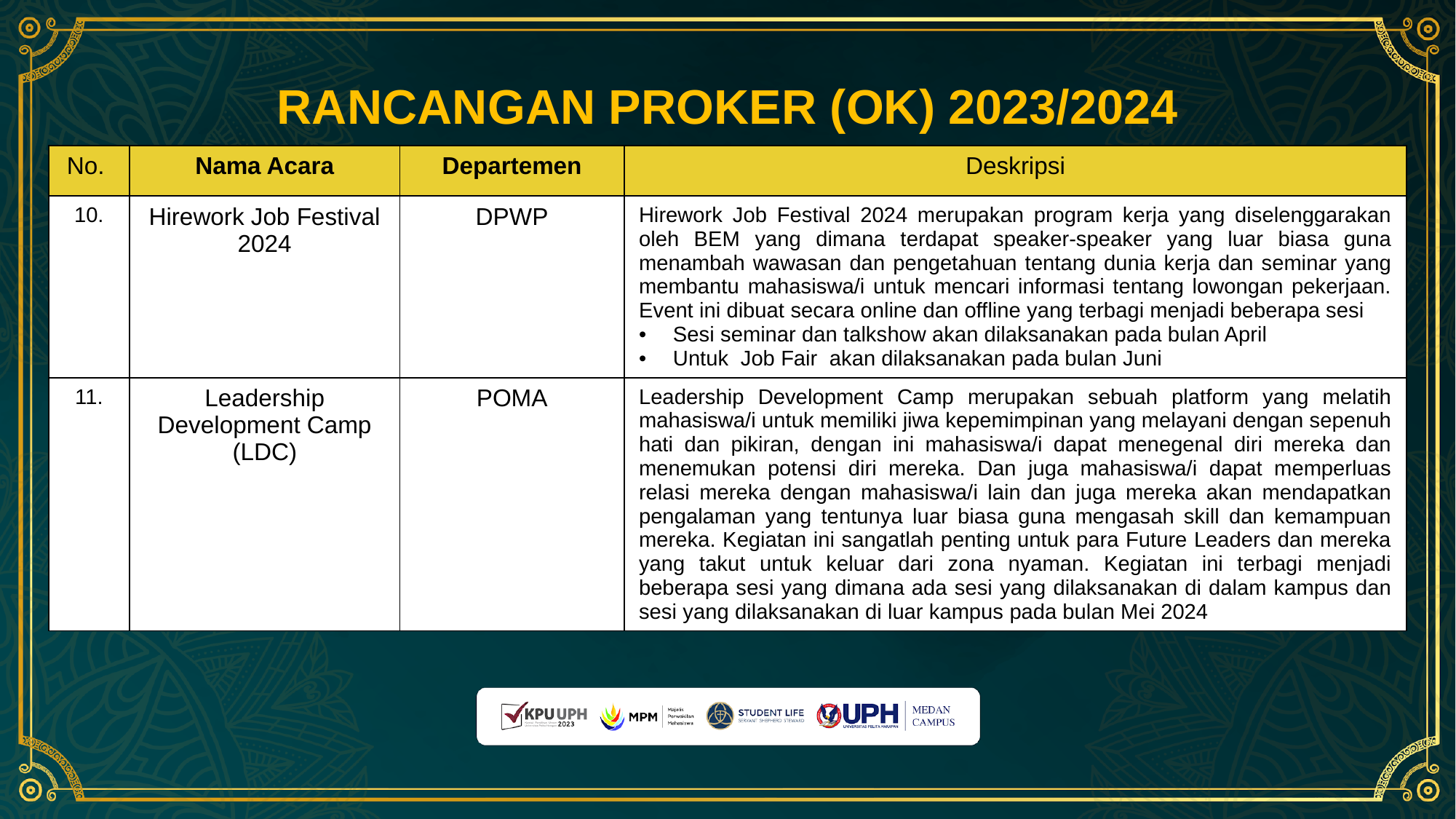

RANCANGAN PROKER (OK) 2023/2024
| No. | Nama Acara | Departemen | Deskripsi |
| --- | --- | --- | --- |
| 10. | Hirework Job Festival 2024 | DPWP | Hirework Job Festival 2024 merupakan program kerja yang diselenggarakan oleh BEM yang dimana terdapat speaker-speaker yang luar biasa guna menambah wawasan dan pengetahuan tentang dunia kerja dan seminar yang membantu mahasiswa/i untuk mencari informasi tentang lowongan pekerjaan. Event ini dibuat secara online dan offline yang terbagi menjadi beberapa sesi Sesi seminar dan talkshow akan dilaksanakan pada bulan April Untuk Job Fair akan dilaksanakan pada bulan Juni |
| 11. | Leadership Development Camp (LDC) | POMA | Leadership Development Camp merupakan sebuah platform yang melatih mahasiswa/i untuk memiliki jiwa kepemimpinan yang melayani dengan sepenuh hati dan pikiran, dengan ini mahasiswa/i dapat menegenal diri mereka dan menemukan potensi diri mereka. Dan juga mahasiswa/i dapat memperluas relasi mereka dengan mahasiswa/i lain dan juga mereka akan mendapatkan pengalaman yang tentunya luar biasa guna mengasah skill dan kemampuan mereka. Kegiatan ini sangatlah penting untuk para Future Leaders dan mereka yang takut untuk keluar dari zona nyaman. Kegiatan ini terbagi menjadi beberapa sesi yang dimana ada sesi yang dilaksanakan di dalam kampus dan sesi yang dilaksanakan di luar kampus pada bulan Mei 2024 |